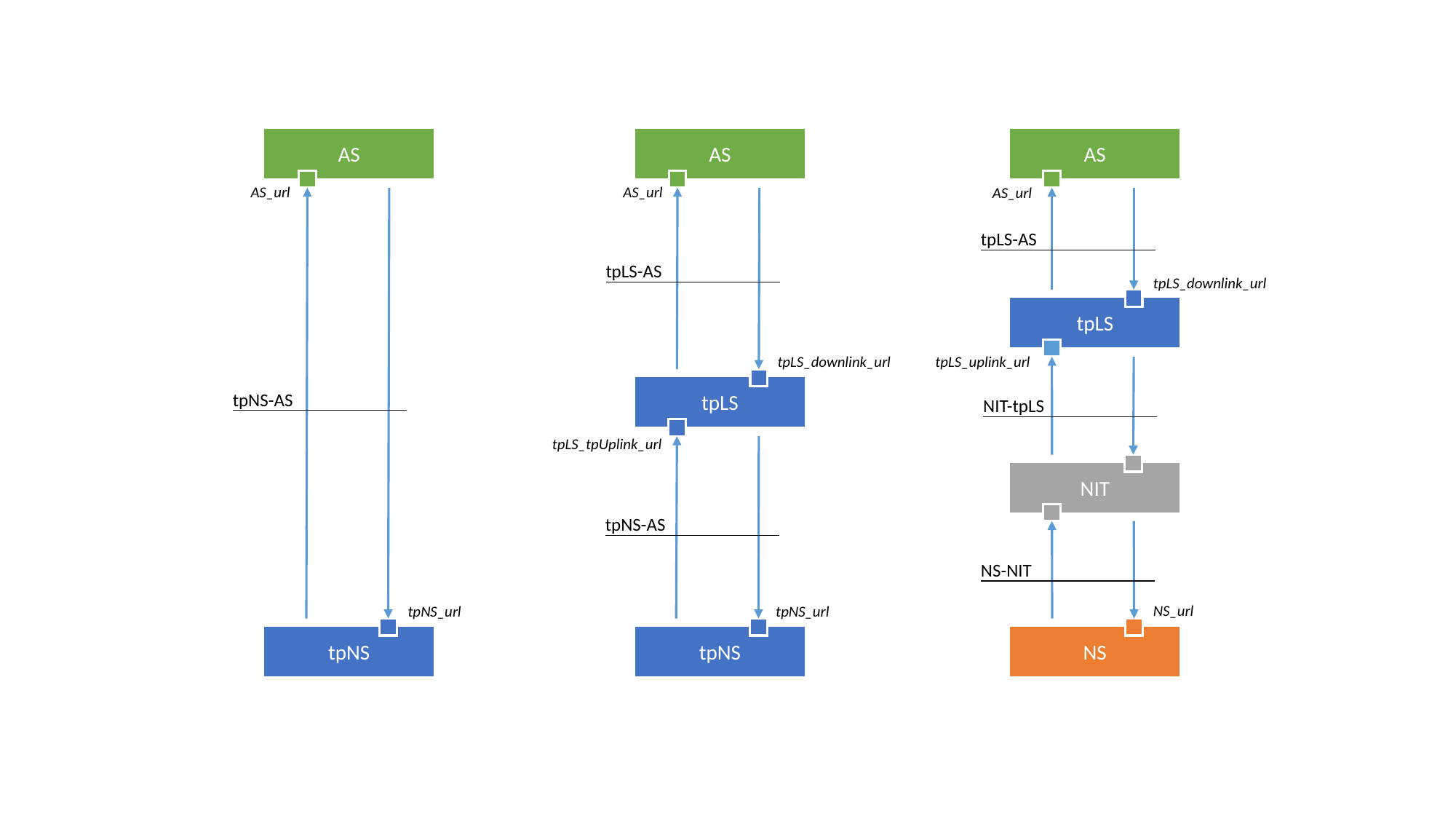

AS
AS
AS

AS_url
AS_url
AS_url
tpLS-AS
tpLS-AS
tpLS_downlink_url

tpLS

tpLS_downlink_url
tpLS_uplink_url

tpLS
tpNS-AS
NIT-tpLS

tpLS_tpUplink_url

NIT

tpNS-AS
NS-NIT
NS_url
tpNS_url
tpNS_url

tpNS
tpNS
NS